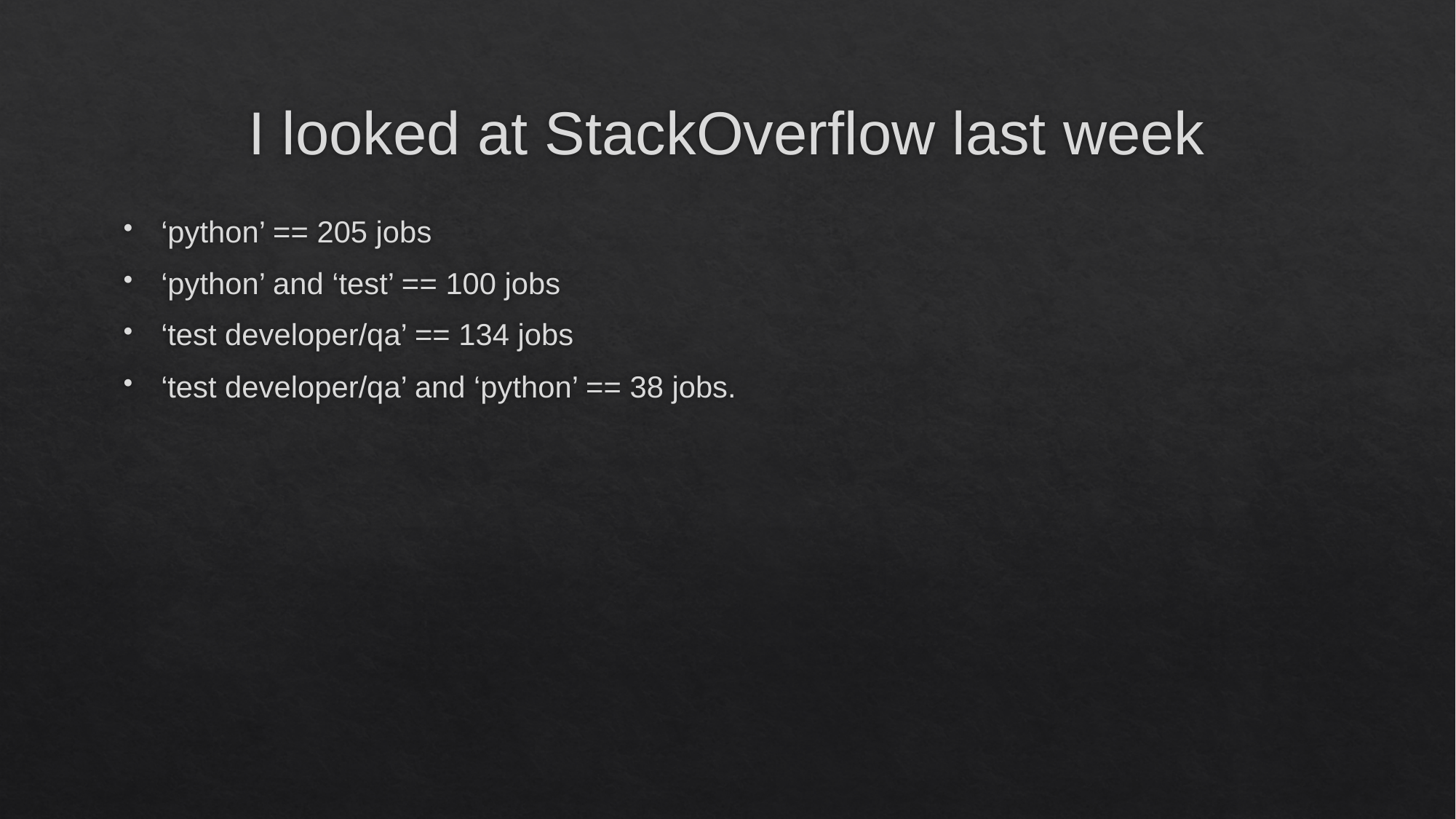

# I looked at StackOverflow last week
‘python’ == 205 jobs
‘python’ and ‘test’ == 100 jobs
‘test developer/qa’ == 134 jobs
‘test developer/qa’ and ‘python’ == 38 jobs.